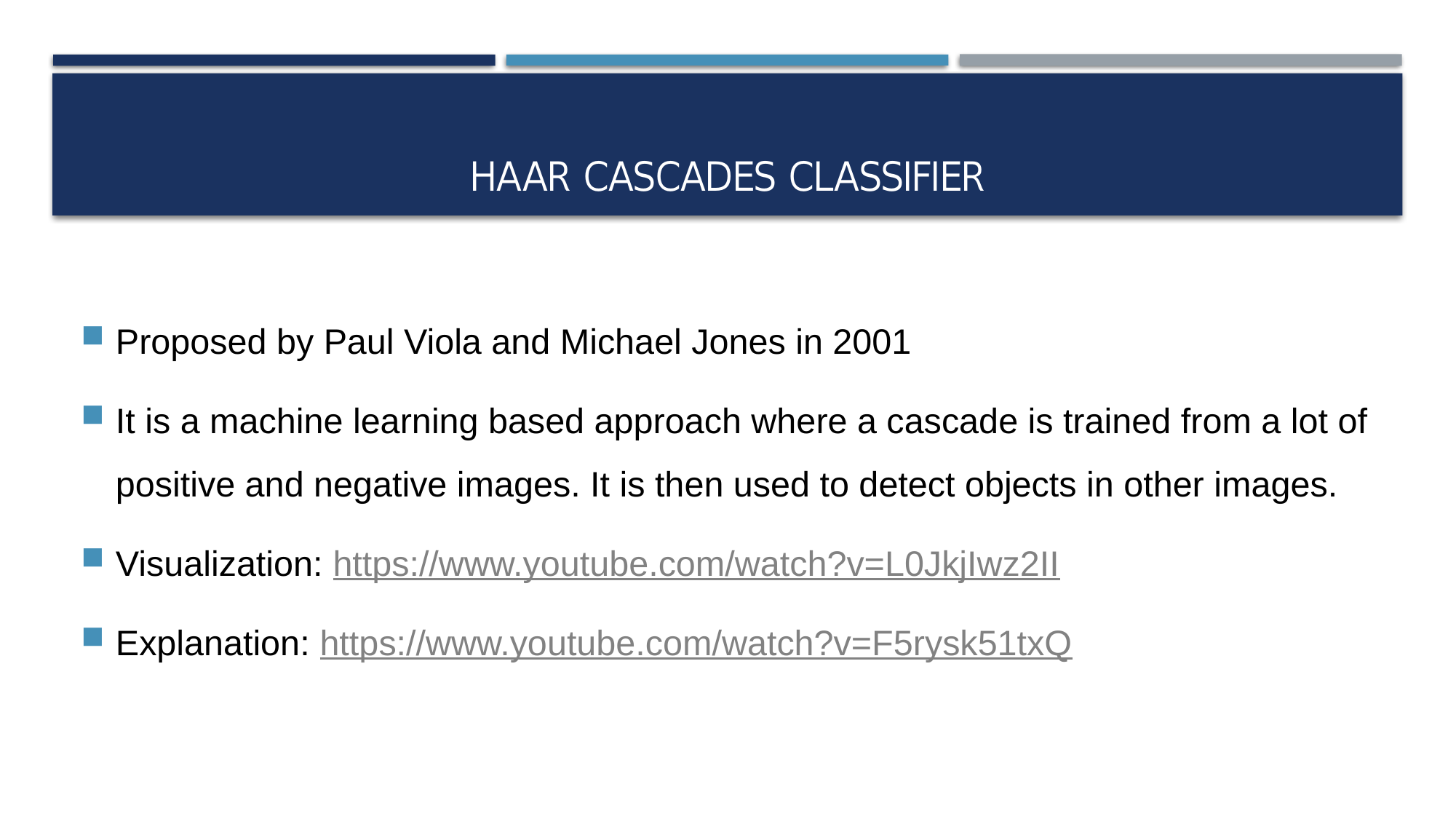

# Haar cascades classifier
Proposed by Paul Viola and Michael Jones in 2001
It is a machine learning based approach where a cascade is trained from a lot of positive and negative images. It is then used to detect objects in other images.
Visualization: https://www.youtube.com/watch?v=L0JkjIwz2II
Explanation: https://www.youtube.com/watch?v=F5rysk51txQ